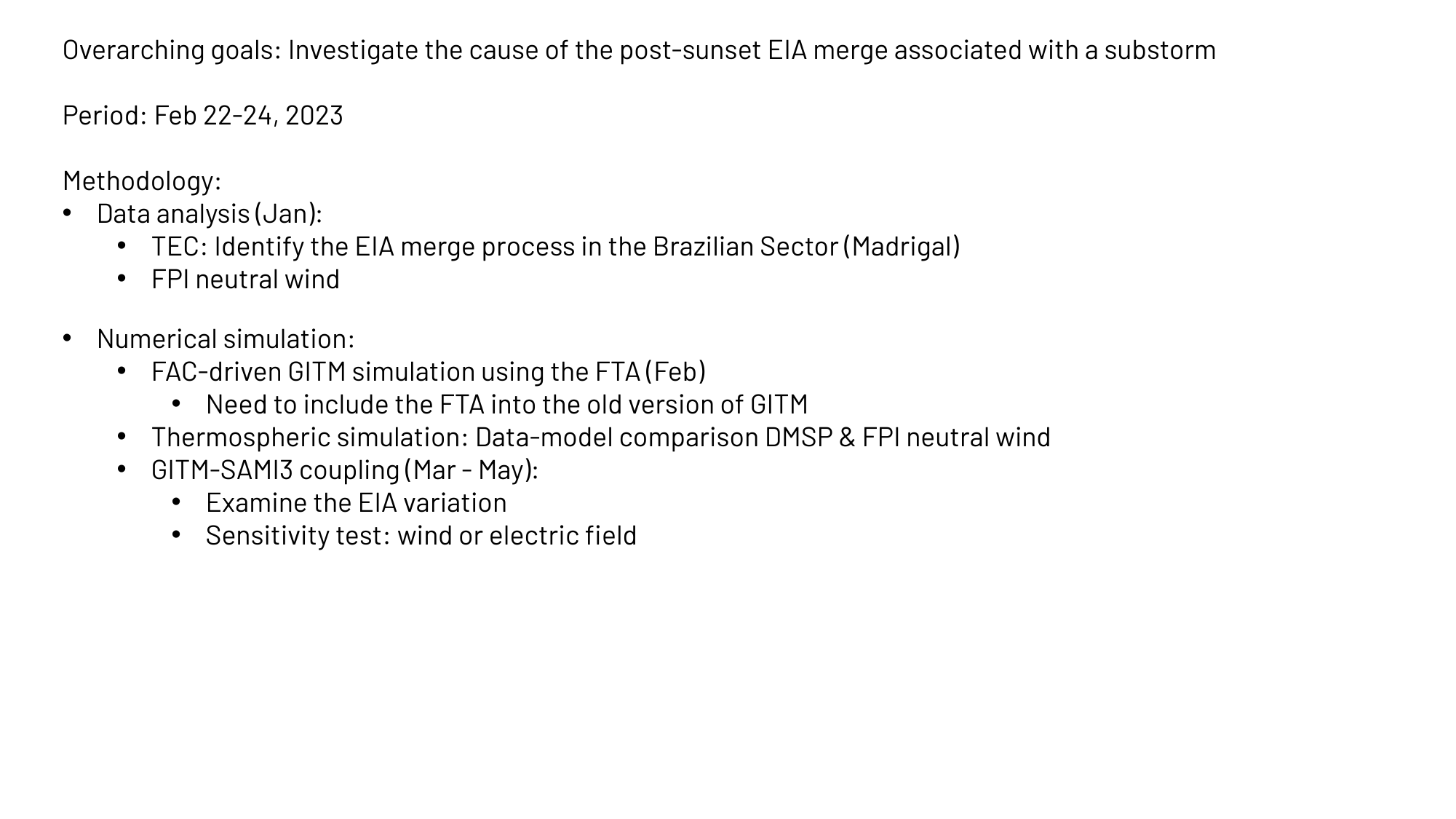

Overarching goals: Investigate the cause of the post-sunset EIA merge associated with a substorm

Period: Feb 22-24, 2023

Methodology:
Data analysis (Jan):
TEC: Identify the EIA merge process in the Brazilian Sector (Madrigal)
FPI neutral wind

Numerical simulation:
FAC-driven GITM simulation using the FTA (Feb)
Need to include the FTA into the old version of GITM
Thermospheric simulation: Data-model comparison DMSP & FPI neutral wind
GITM-SAMI3 coupling (Mar - May):
Examine the EIA variation
Sensitivity test: wind or electric field